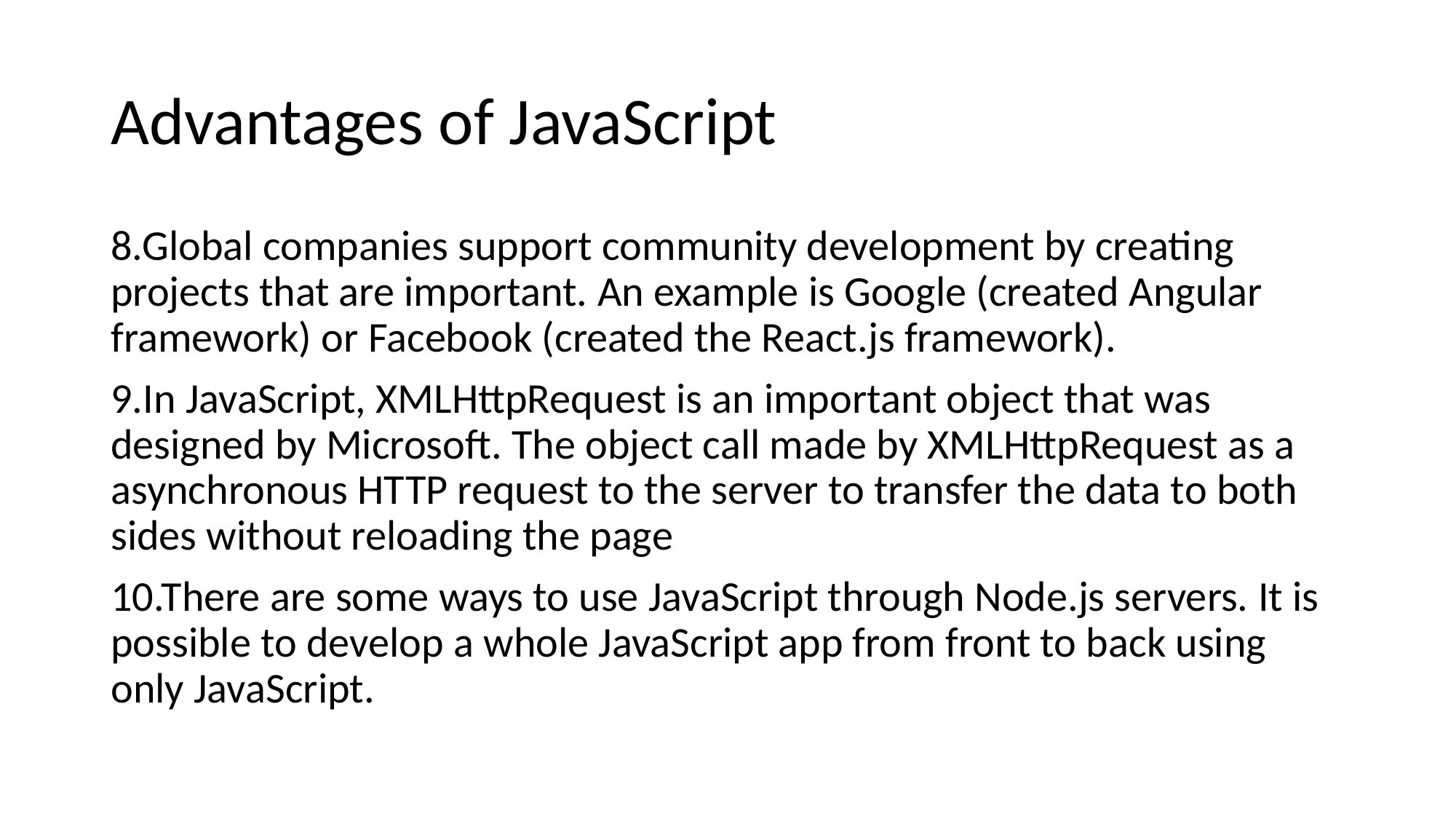

# Advantages of JavaScript
8.Global companies support community development by creating projects that are important. An example is Google (created Angular framework) or Facebook (created the React.js framework).
9.In JavaScript, XMLHttpRequest is an important object that was designed by Microsoft. The object call made by XMLHttpRequest as a asynchronous HTTP request to the server to transfer the data to both sides without reloading the page
10.There are some ways to use JavaScript through Node.js servers. It is possible to develop a whole JavaScript app from front to back using only JavaScript.